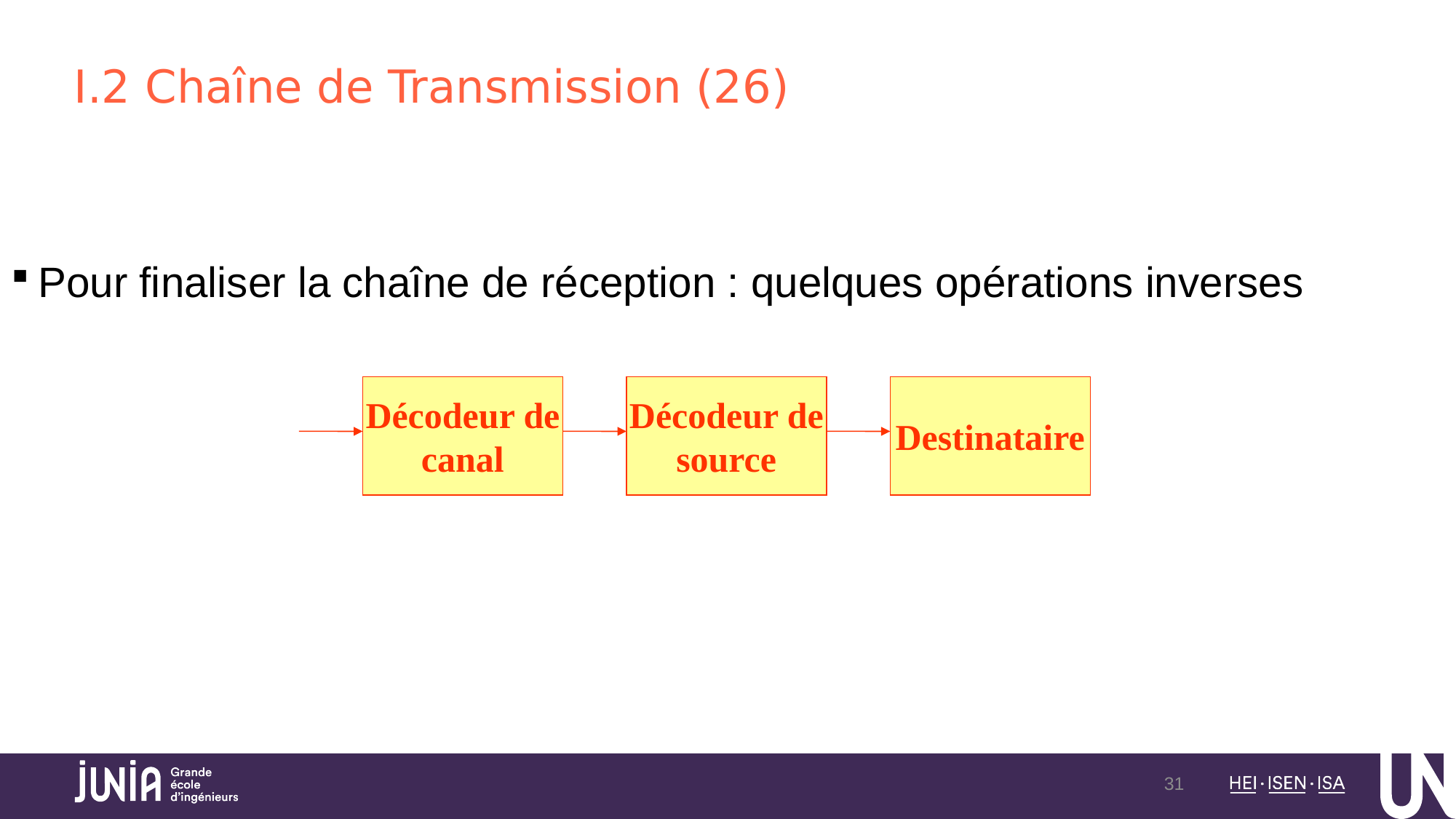

# I.2 Chaîne de Transmission (26)
Pour finaliser la chaîne de réception : quelques opérations inverses
Décodeur de
canal

Décodeur de
source

Destinataire

31